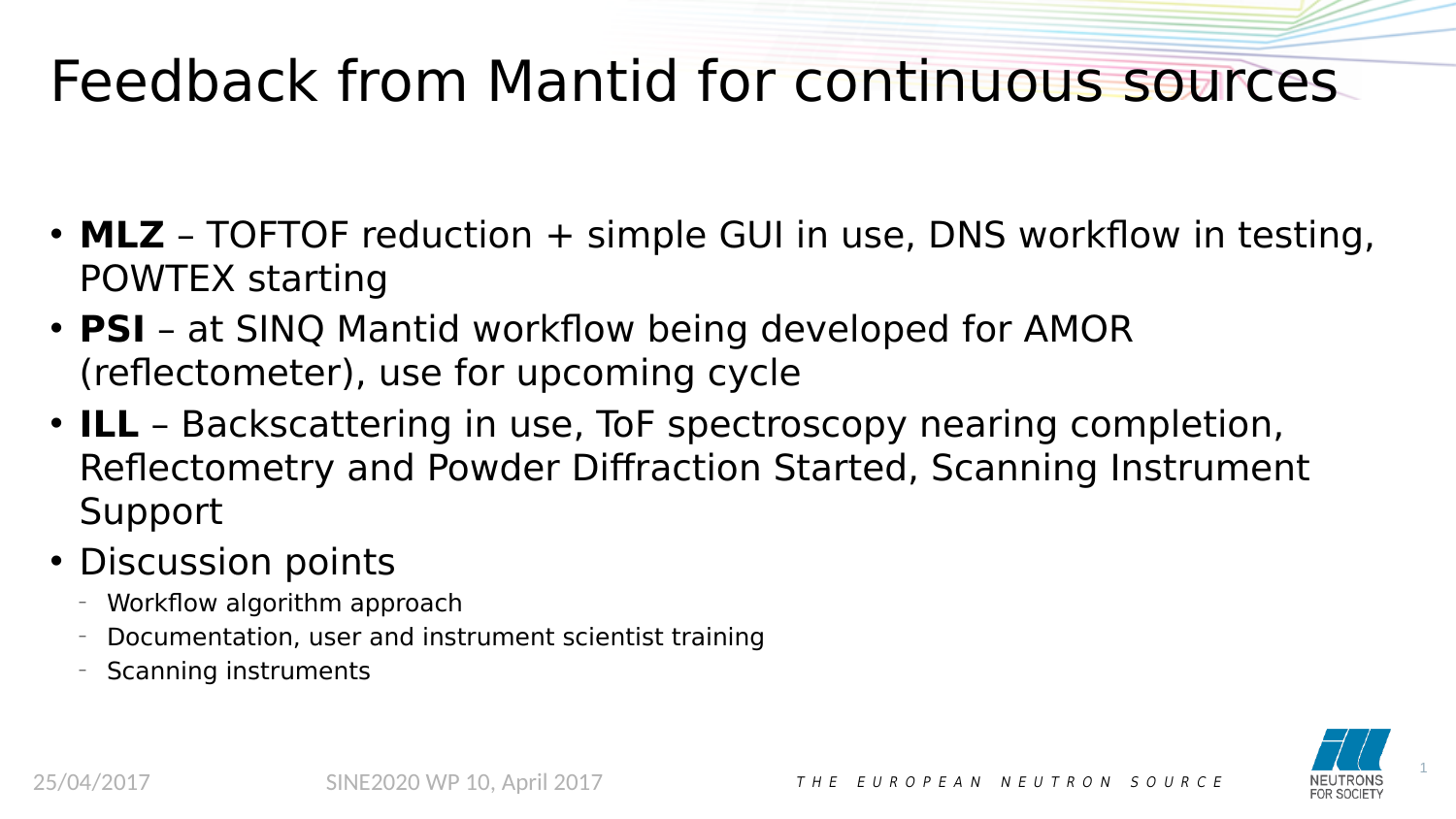

Feedback from Mantid for continuous sources
MLZ – TOFTOF reduction + simple GUI in use, DNS workflow in testing, POWTEX starting
PSI – at SINQ Mantid workflow being developed for AMOR (reflectometer), use for upcoming cycle
ILL – Backscattering in use, ToF spectroscopy nearing completion, Reflectometry and Powder Diffraction Started, Scanning Instrument Support
Discussion points
Workflow algorithm approach
Documentation, user and instrument scientist training
Scanning instruments
25/04/2017
SINE2020 WP 10, April 2017